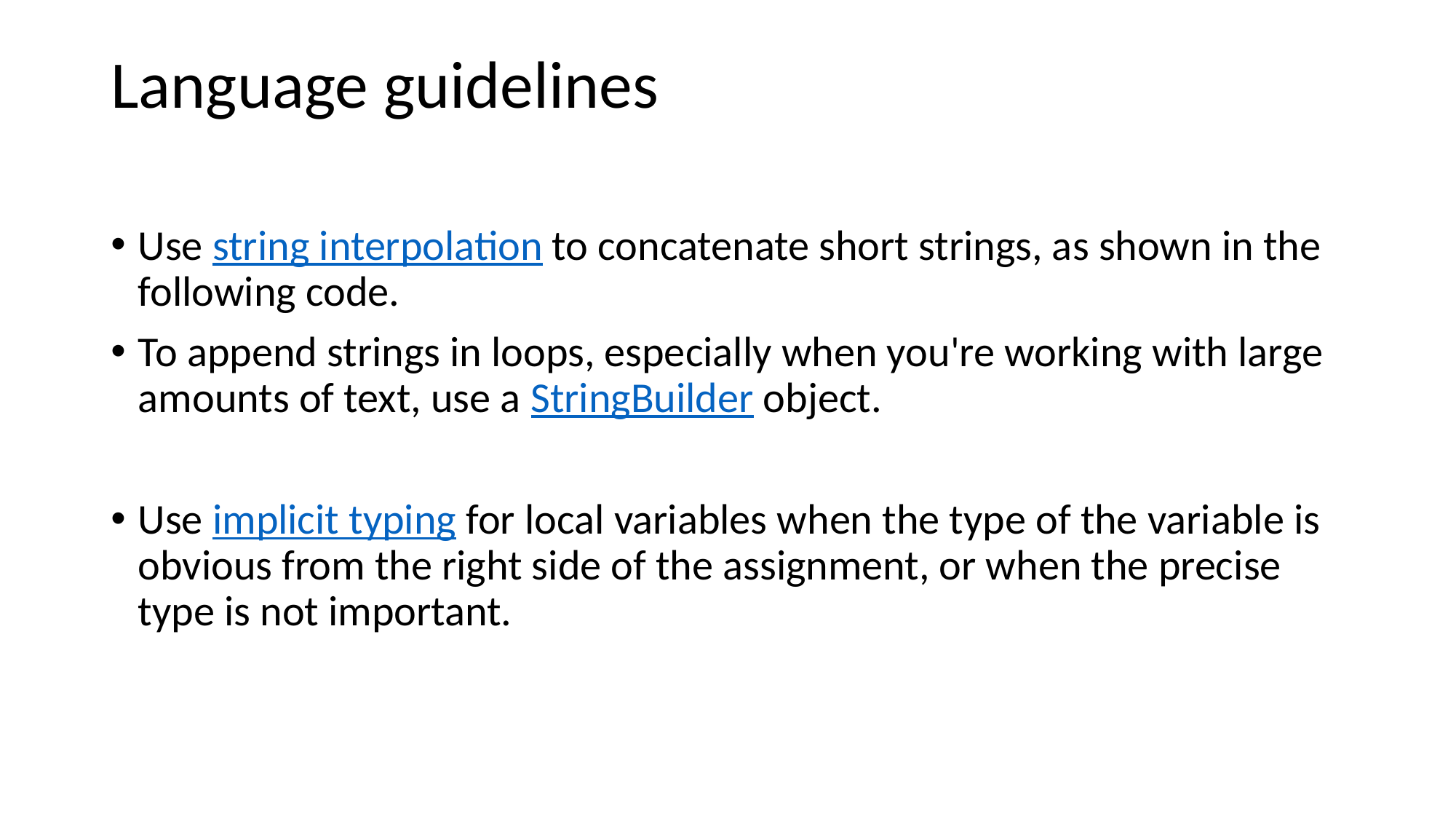

# Language guidelines

Use string interpolation to concatenate short strings, as shown in the following code.
To append strings in loops, especially when you're working with large amounts of text, use a StringBuilder object.

Use implicit typing for local variables when the type of the variable is obvious from the right side of the assignment, or when the precise type is not important.